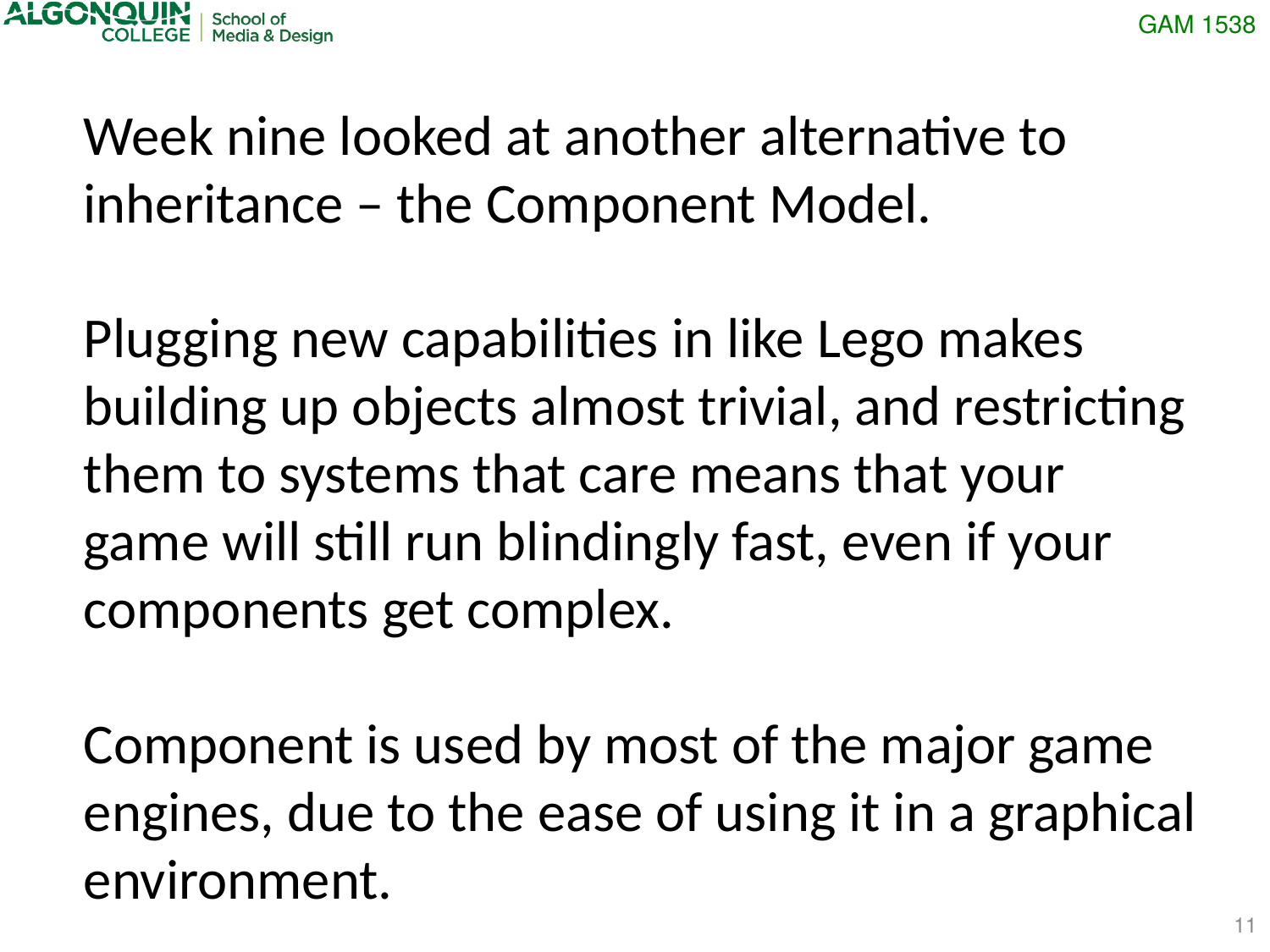

Week nine looked at another alternative to inheritance – the Component Model.

Plugging new capabilities in like Lego makes building up objects almost trivial, and restricting them to systems that care means that your game will still run blindingly fast, even if your components get complex.

Component is used by most of the major game engines, due to the ease of using it in a graphical environment.
11